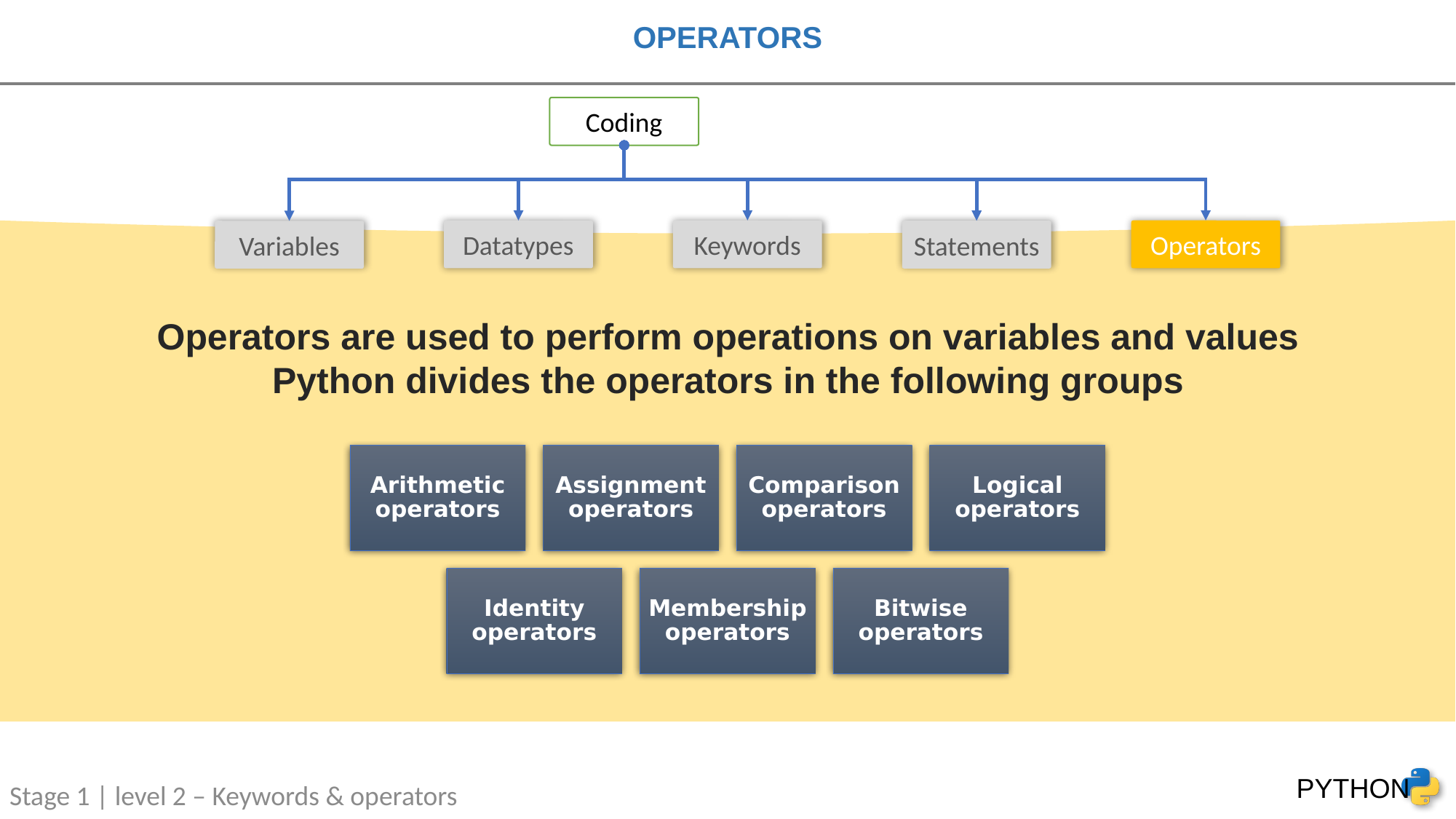

# OPERATORS
Coding

Operators are used to perform operations on variables and values
Python divides the operators in the following groups
Operators
Keywords
Datatypes
Statements
Variables
Arithmetic operators
Assignment operators
Comparison operators
Logical operators
Identity operators
Membership operators
Bitwise operators
Stage 1 | level 2 – Keywords & operators